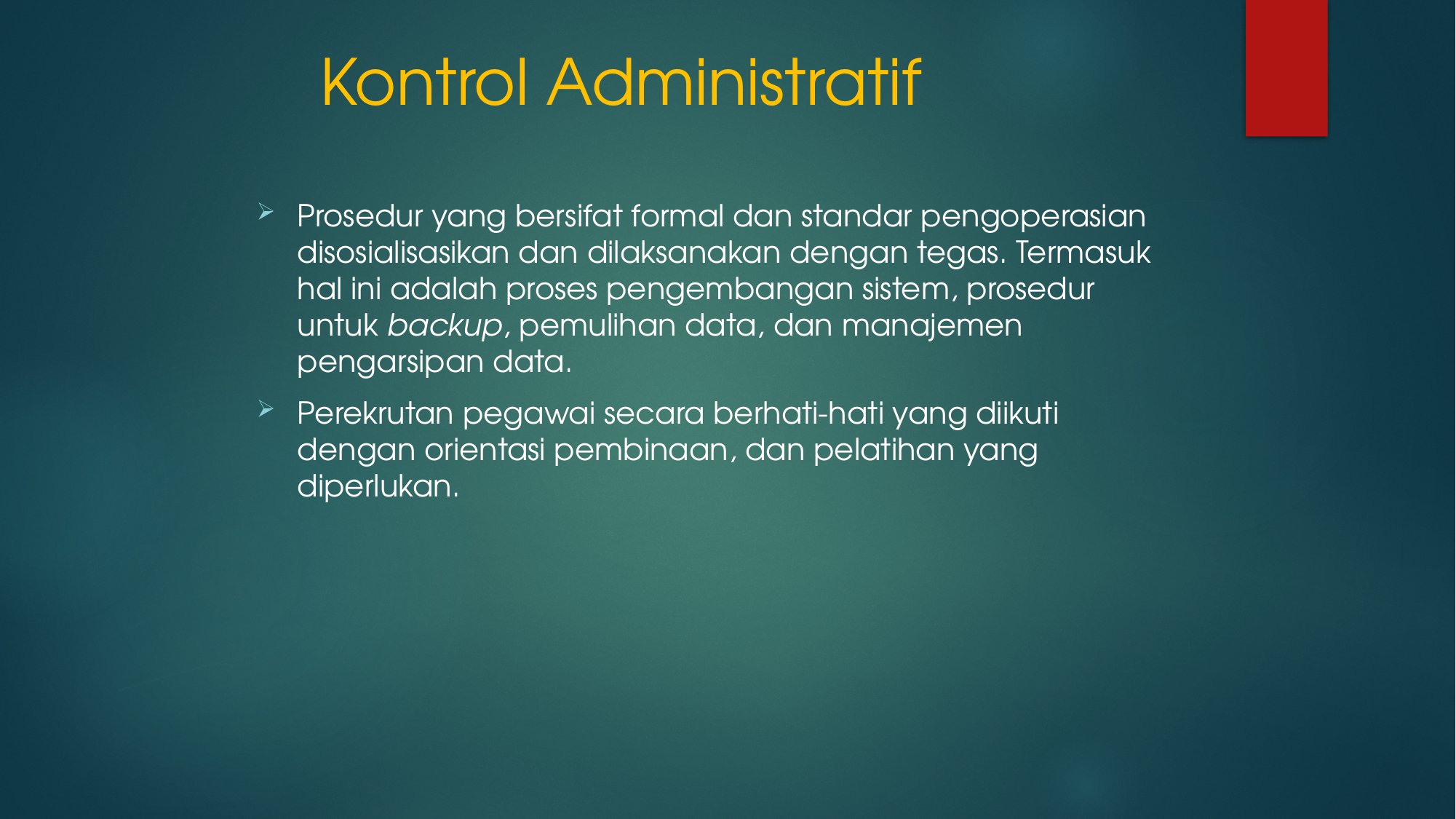

# Kontrol Administratif
Prosedur yang bersifat formal dan standar pengoperasian disosialisasikan dan dilaksanakan dengan tegas. Termasuk hal ini adalah proses pengembangan sistem, prosedur untuk backup, pemulihan data, dan manajemen pengarsipan data.
Perekrutan pegawai secara berhati-hati yang diikuti dengan orientasi pembinaan, dan pelatihan yang diperlukan.